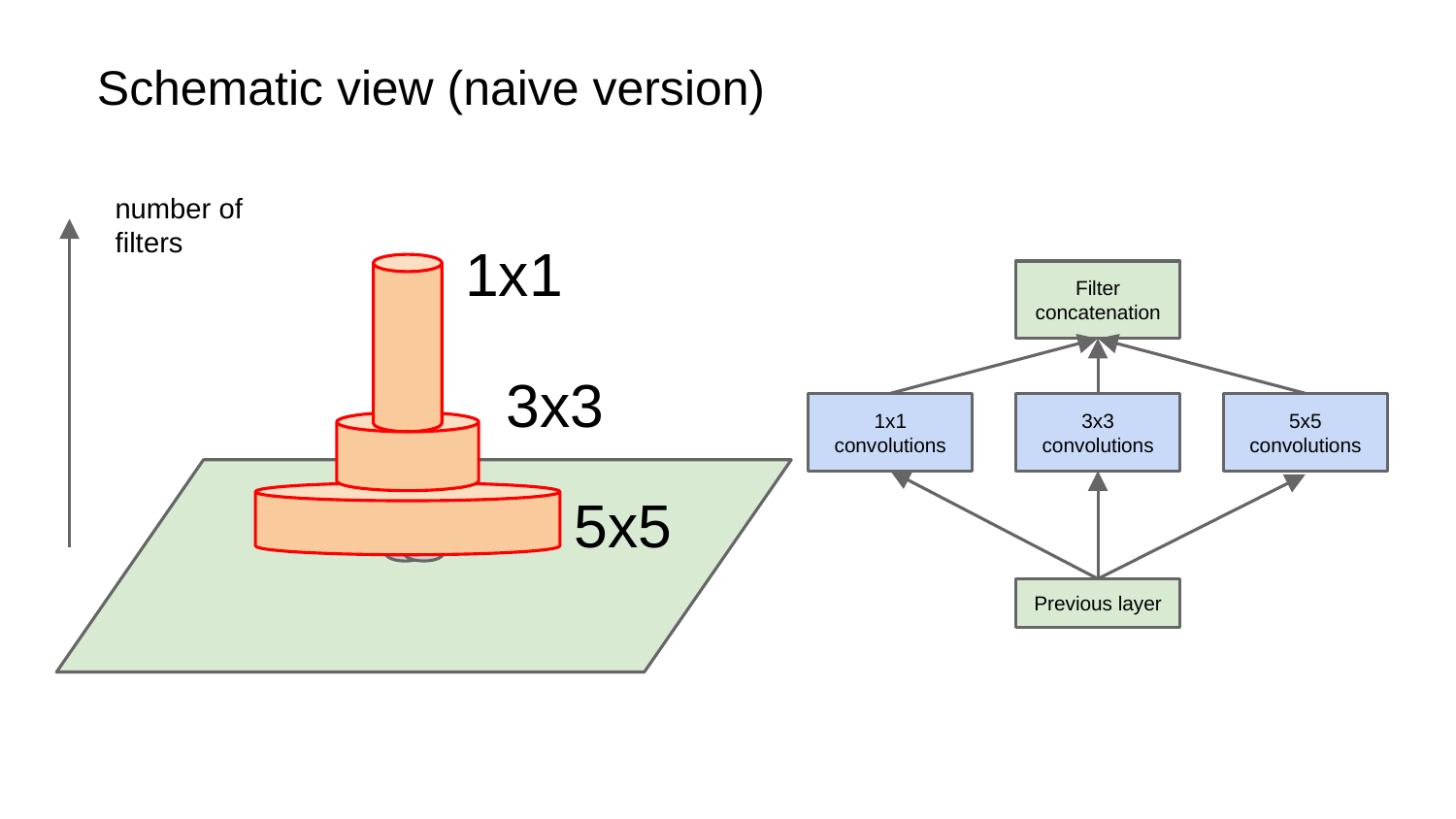

Schematic view (naive version)
number of filters
1x1

Filter concatenation
3x3
1x1 convolutions
3x3 convolutions
5x5 convolutions

5x5

Previous layer